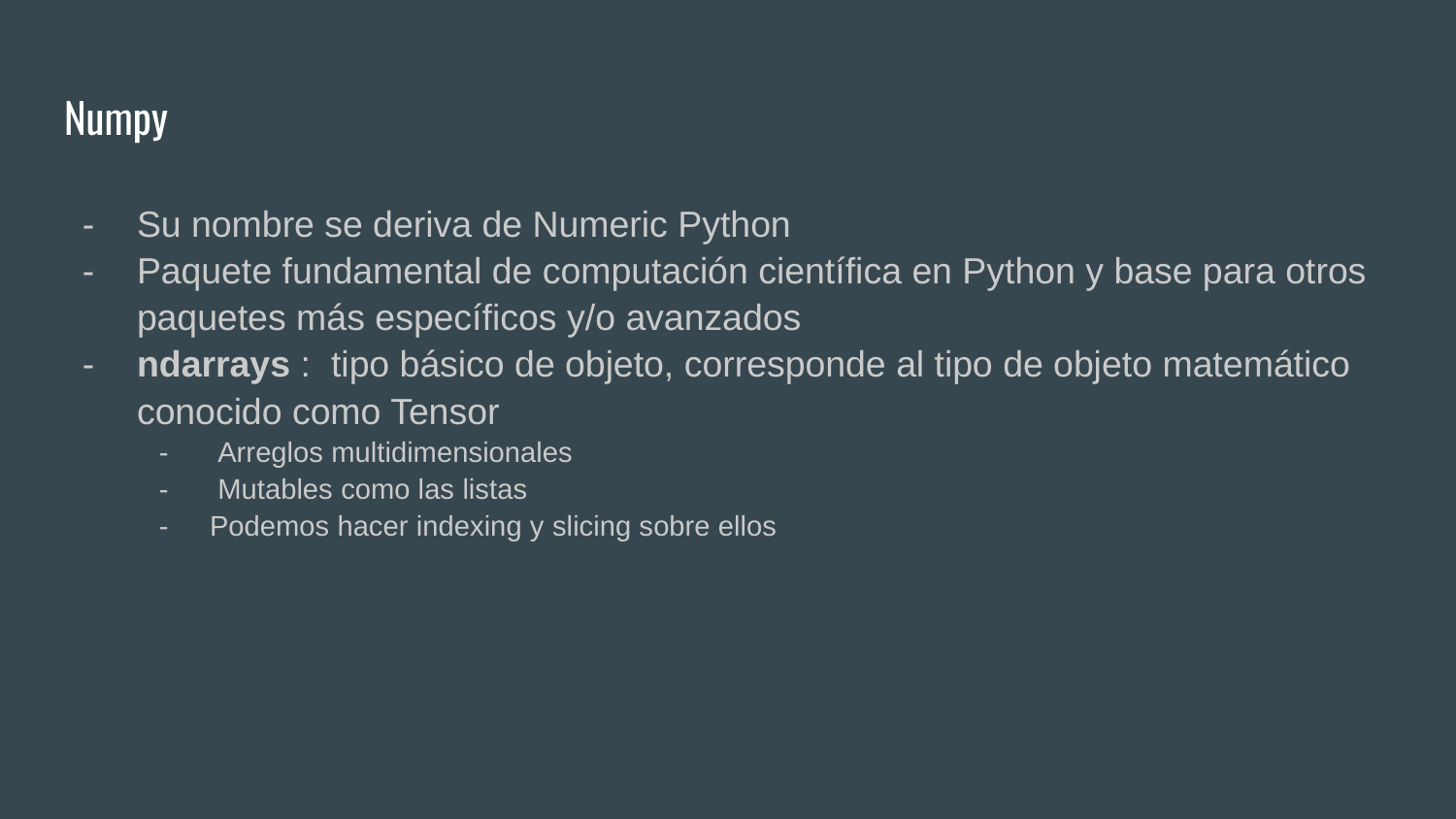

# Numpy
Su nombre se deriva de Numeric Python
Paquete fundamental de computación científica en Python y base para otros paquetes más específicos y/o avanzados
ndarrays :  tipo básico de objeto, corresponde al tipo de objeto matemático conocido como Tensor
 Arreglos multidimensionales
 Mutables como las listas
Podemos hacer indexing y slicing sobre ellos